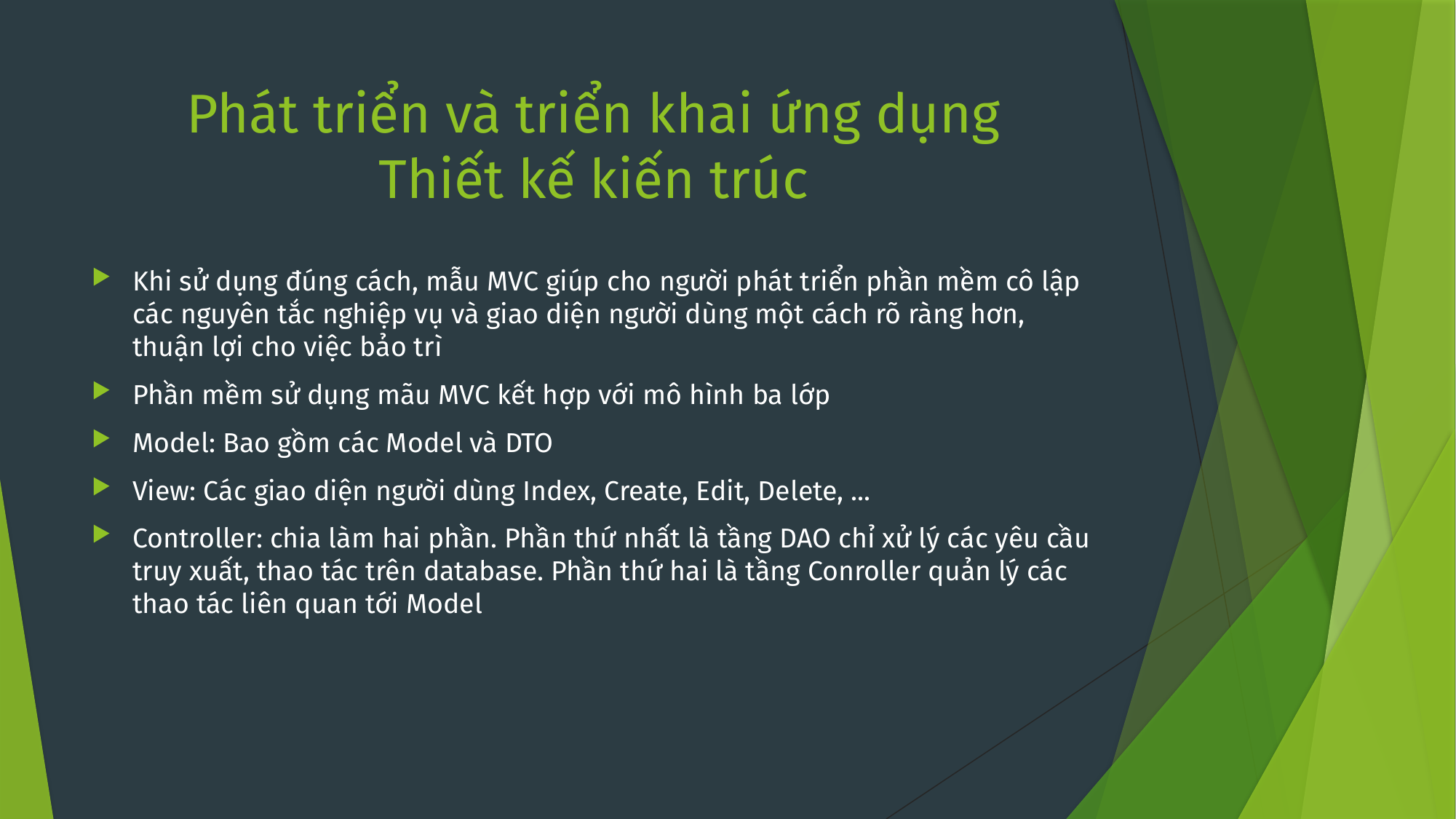

# Phát triển và triển khai ứng dụng Thiết kế kiến trúc
Khi sử dụng đúng cách, mẫu MVC giúp cho người phát triển phần mềm cô lập các nguyên tắc nghiệp vụ và giao diện người dùng một cách rõ ràng hơn, thuận lợi cho việc bảo trì
Phần mềm sử dụng mãu MVC kết hợp với mô hình ba lớp
Model: Bao gồm các Model và DTO
View: Các giao diện người dùng Index, Create, Edit, Delete, ...
Controller: chia làm hai phần. Phần thứ nhất là tầng DAO chỉ xử lý các yêu cầu truy xuất, thao tác trên database. Phần thứ hai là tầng Conroller quản lý các thao tác liên quan tới Model